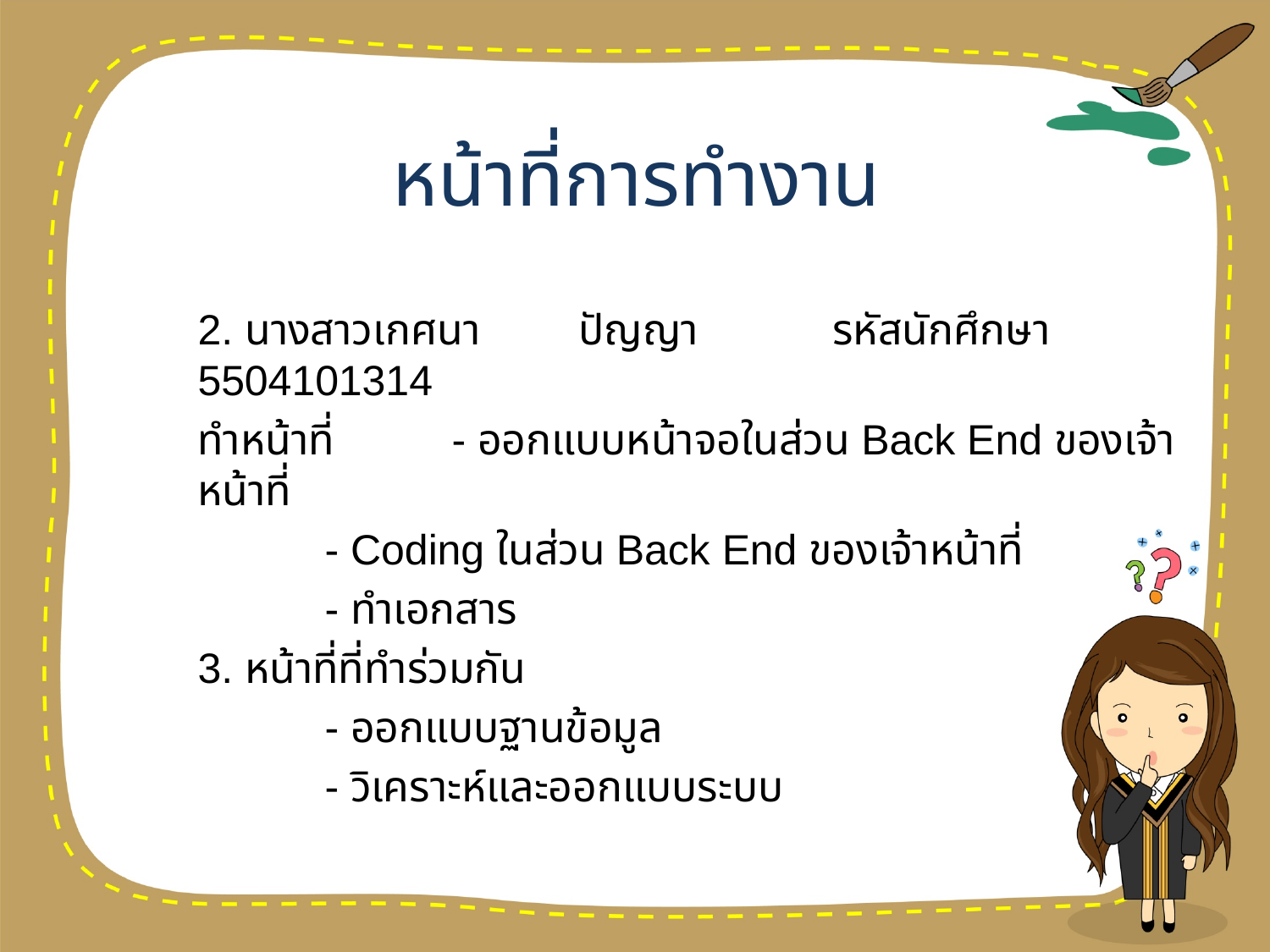

# หน้าที่การทำงาน
2. นางสาวเกศนา	ปัญญา		รหัสนักศึกษา 5504101314
ทำหน้าที่ 	- ออกแบบหน้าจอในส่วน Back End ของเจ้าหน้าที่
	- Coding ในส่วน Back End ของเจ้าหน้าที่
	- ทำเอกสาร
3. หน้าที่ที่ทำร่วมกัน
	- ออกแบบฐานข้อมูล
	- วิเคราะห์และออกแบบระบบ